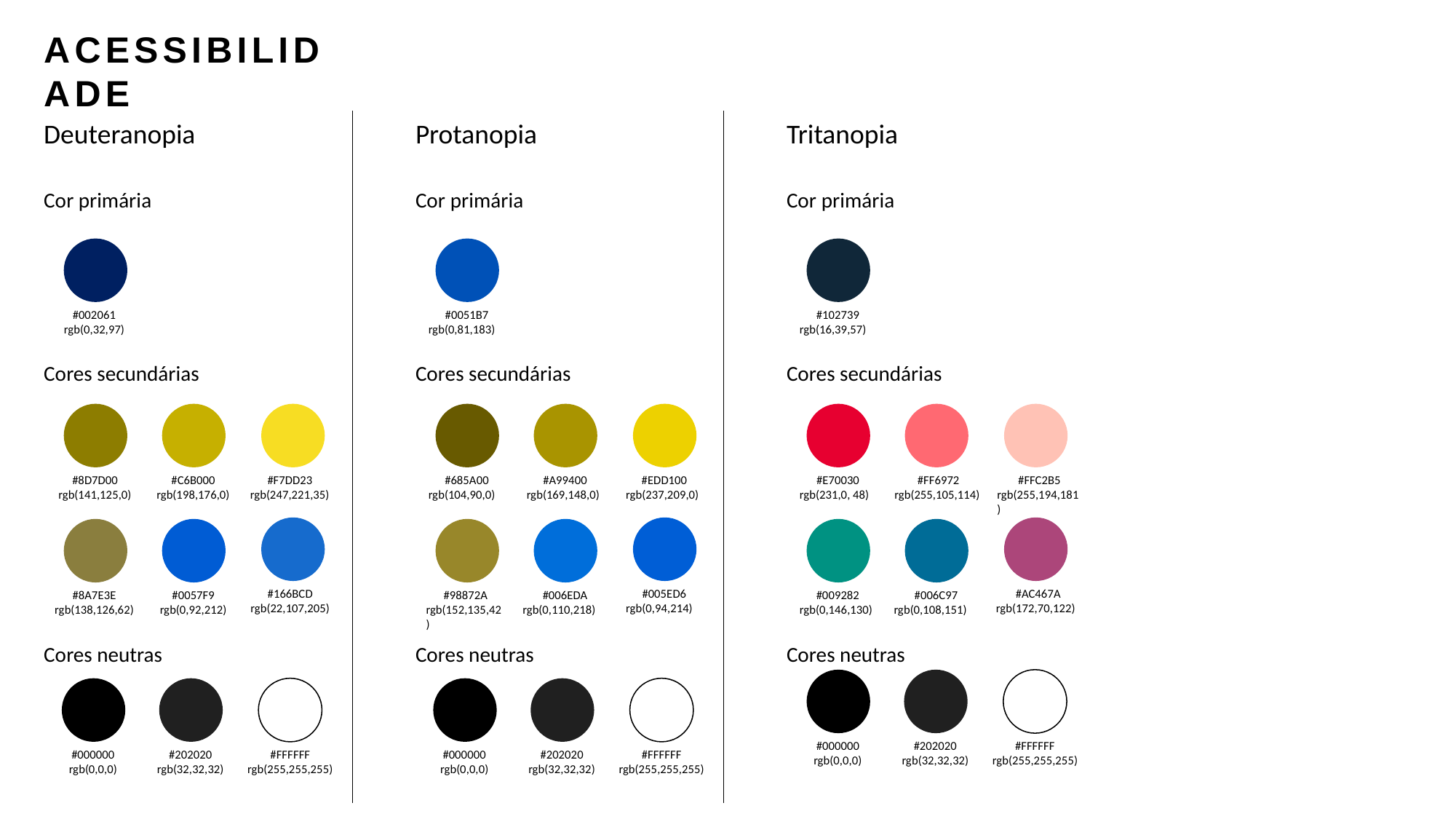

ACESSIBILIDADE
Deuteranopia
Protanopia
Tritanopia
Cor primária
Cor primária
Cor primária

#002061
rgb(0,32,97)

#0051B7
rgb(0,81,183)

#102739
rgb(16,39,57)
Cores secundárias
Cores secundárias
Cores secundárias

#8D7D00
rgb(141,125,0)

#C6B000
rgb(198,176,0)

#F7DD23
rgb(247,221,35)

#685A00
rgb(104,90,0)

#A99400
rgb(169,148,0)

#EDD100
rgb(237,209,0)

#E70030
rgb(231,0, 48)

#FF6972
rgb(255,105,114)

#FFC2B5
rgb(255,194,181)

#166BCD
rgb(22,107,205)

#005ED6
rgb(0,94,214)

#AC467A
rgb(172,70,122)

#8A7E3E
rgb(138,126,62)

#0057F9
rgb(0,92,212)

#98872A
rgb(152,135,42)

#006EDA
rgb(0,110,218)

#009282
rgb(0,146,130)

#006C97
rgb(0,108,151)
Cores neutras
Cores neutras
Cores neutras

#000000
rgb(0,0,0)

#202020
rgb(32,32,32)

#FFFFFF
rgb(255,255,255)

#000000
rgb(0,0,0)

#202020
rgb(32,32,32)

#FFFFFF
rgb(255,255,255)

#000000
rgb(0,0,0)

#202020
rgb(32,32,32)

#FFFFFF
rgb(255,255,255)